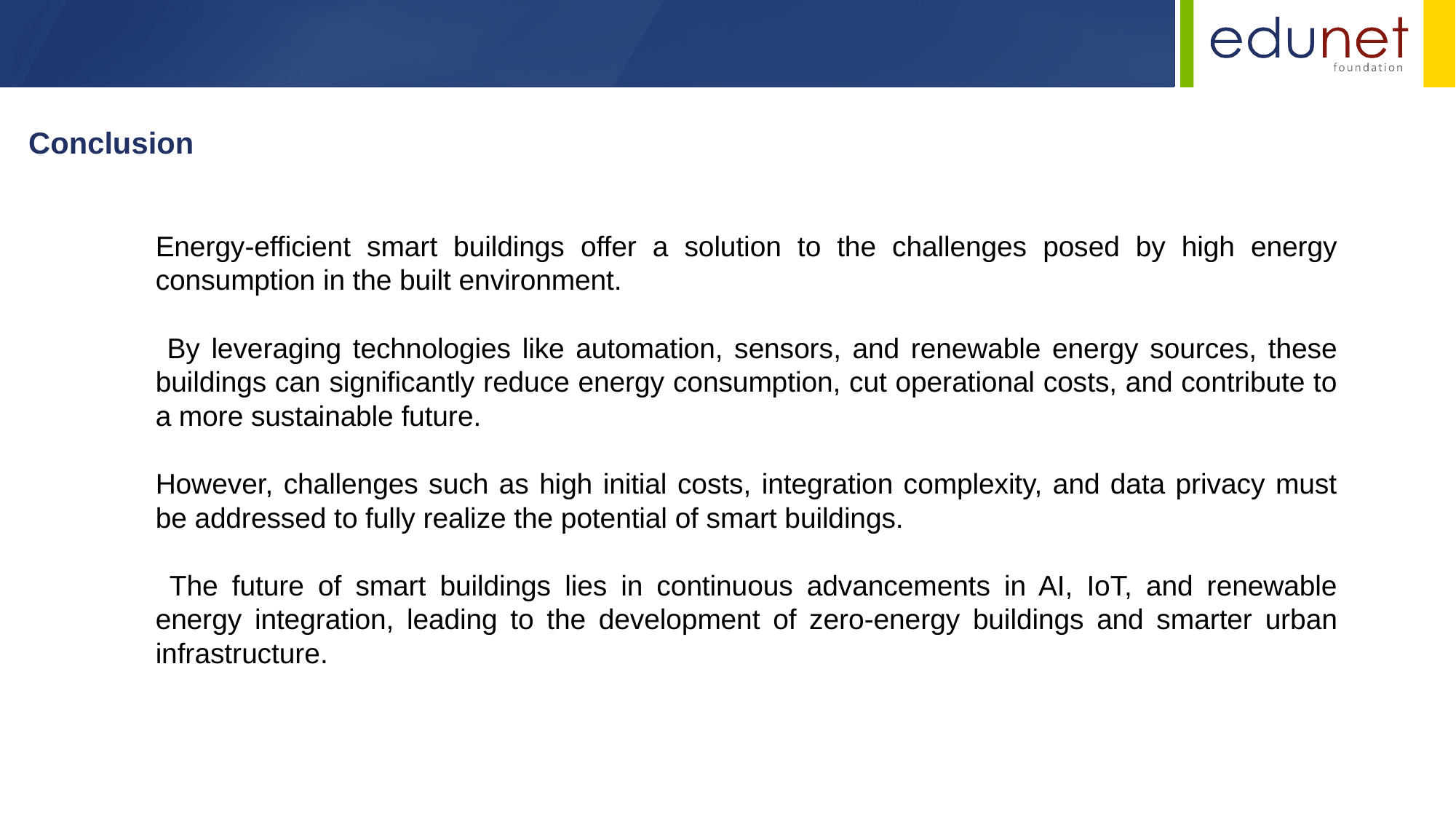

Conclusion
Energy-efficient smart buildings offer a solution to the challenges posed by high energy consumption in the built environment.

 By leveraging technologies like automation, sensors, and renewable energy sources, these buildings can significantly reduce energy consumption, cut operational costs, and contribute to a more sustainable future.

However, challenges such as high initial costs, integration complexity, and data privacy must be addressed to fully realize the potential of smart buildings.

 The future of smart buildings lies in continuous advancements in AI, IoT, and renewable energy integration, leading to the development of zero-energy buildings and smarter urban infrastructure.